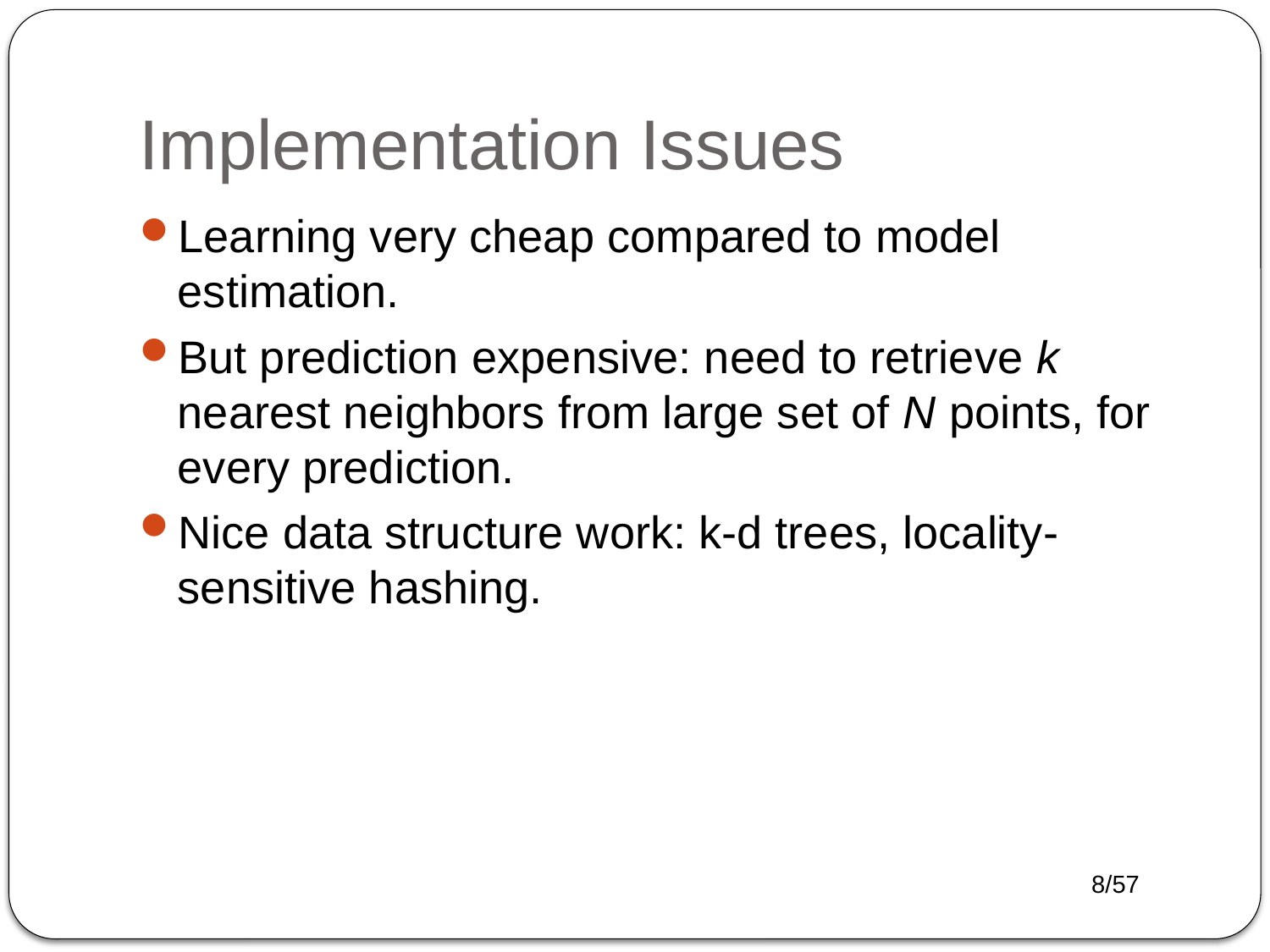

# Implementation Issues
Learning very cheap compared to model estimation.
But prediction expensive: need to retrieve k nearest neighbors from large set of N points, for every prediction.
Nice data structure work: k-d trees, locality-sensitive hashing.